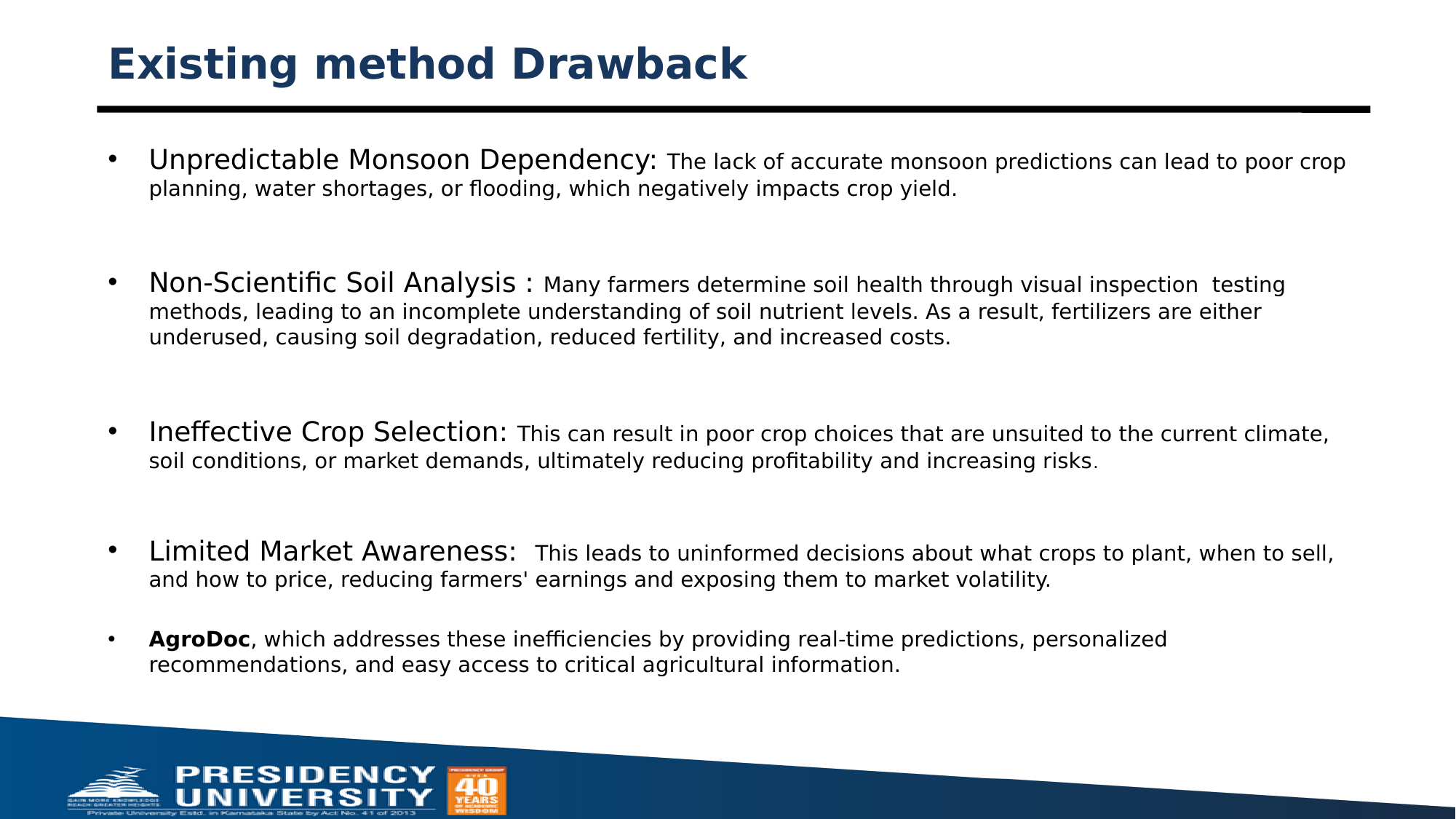

# Existing method Drawback
Unpredictable Monsoon Dependency: The lack of accurate monsoon predictions can lead to poor crop planning, water shortages, or flooding, which negatively impacts crop yield.

Non-Scientific Soil Analysis : Many farmers determine soil health through visual inspection  testing methods, leading to an incomplete understanding of soil nutrient levels. As a result, fertilizers are either  underused, causing soil degradation, reduced fertility, and increased costs.

Ineffective Crop Selection: This can result in poor crop choices that are unsuited to the current climate, soil conditions, or market demands, ultimately reducing profitability and increasing risks.

Limited Market Awareness:  This leads to uninformed decisions about what crops to plant, when to sell, and how to price, reducing farmers' earnings and exposing them to market volatility.

AgroDoc, which addresses these inefficiencies by providing real-time predictions, personalized recommendations, and easy access to critical agricultural information.